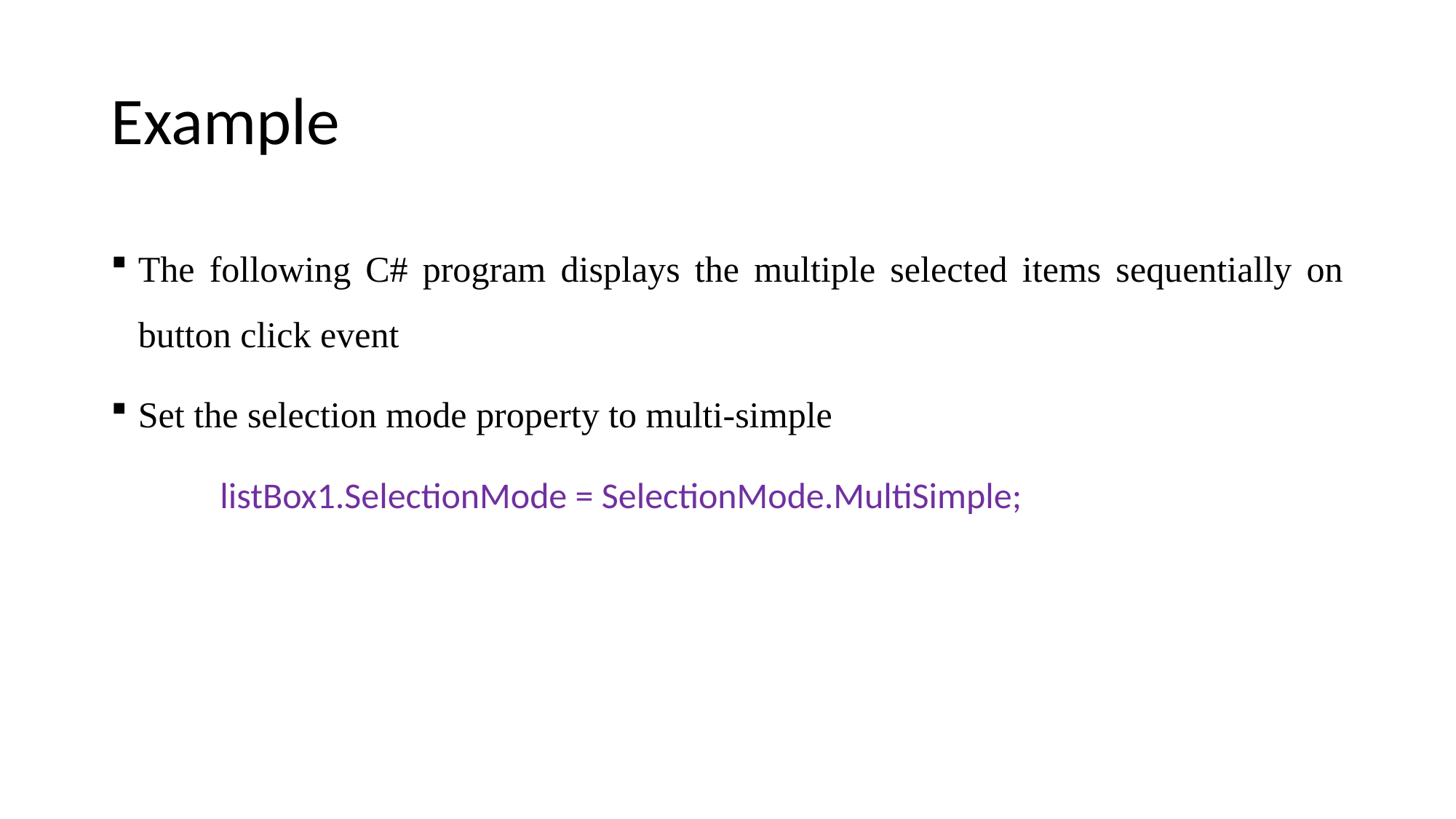

# Example
The following C# program displays the multiple selected items sequentially on button click event
Set the selection mode property to multi-simple
  	listBox1.SelectionMode = SelectionMode.MultiSimple;